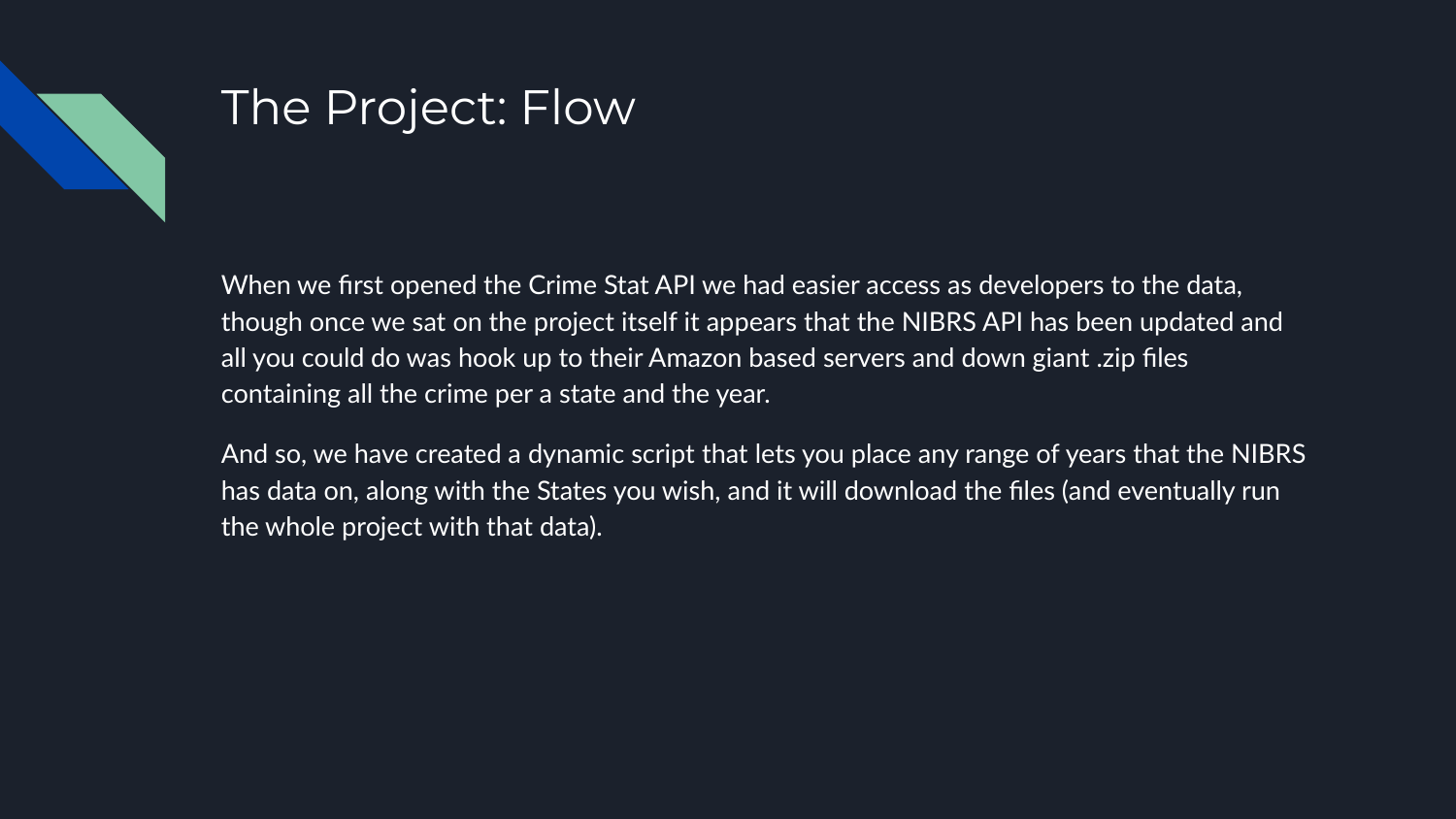

# The Project: Flow
When we first opened the Crime Stat API we had easier access as developers to the data, though once we sat on the project itself it appears that the NIBRS API has been updated and all you could do was hook up to their Amazon based servers and down giant .zip files containing all the crime per a state and the year.
And so, we have created a dynamic script that lets you place any range of years that the NIBRS has data on, along with the States you wish, and it will download the files (and eventually run the whole project with that data).